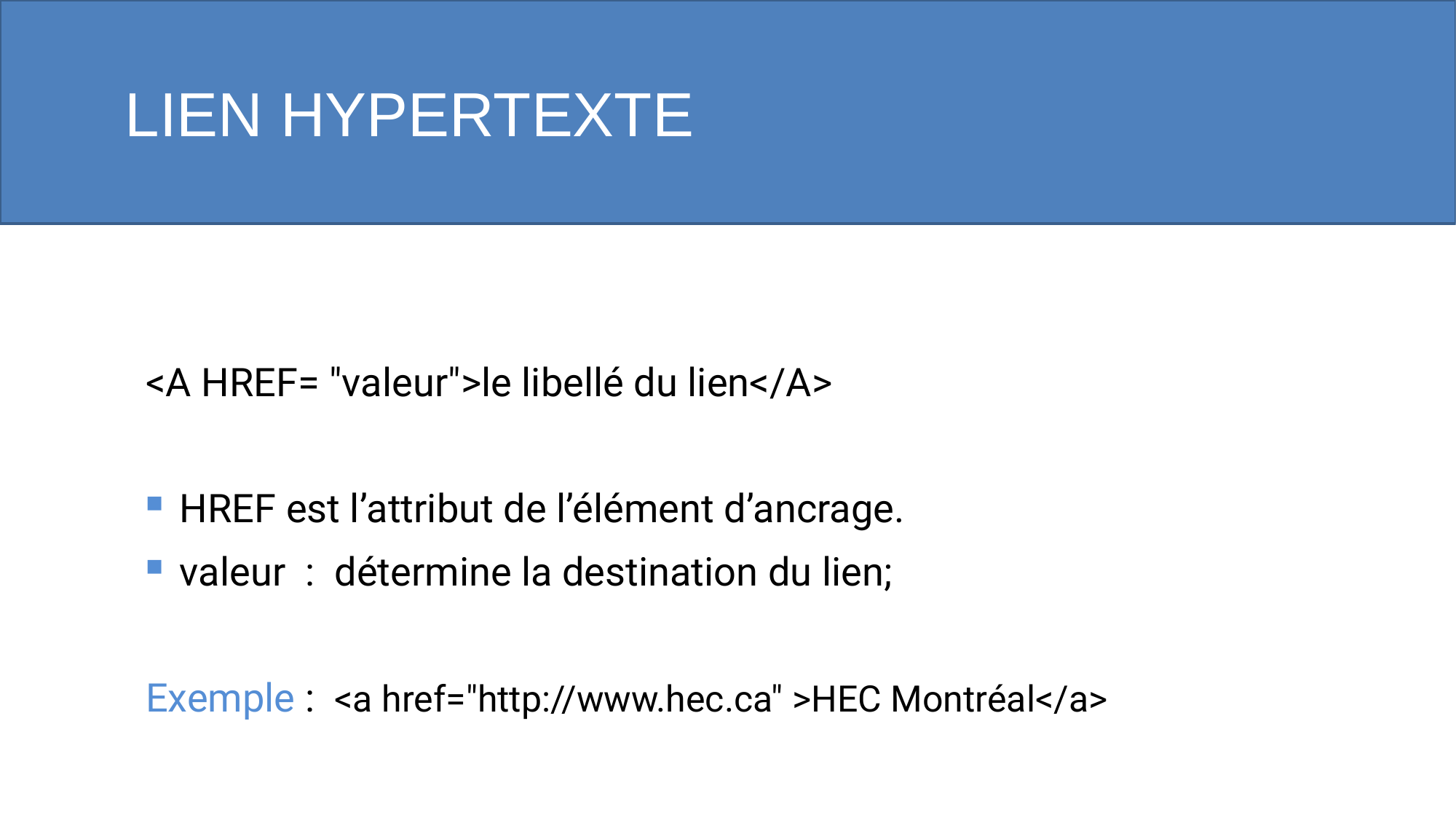

LIEN HYPERTEXTE

<A HREF= "valeur">le libellé du lien</A>

HREF est l’attribut de l’élément d’ancrage.
valeur  :  détermine la destination du lien;

Exemple :  <a href="http://www.hec.ca" >HEC Montréal</a>